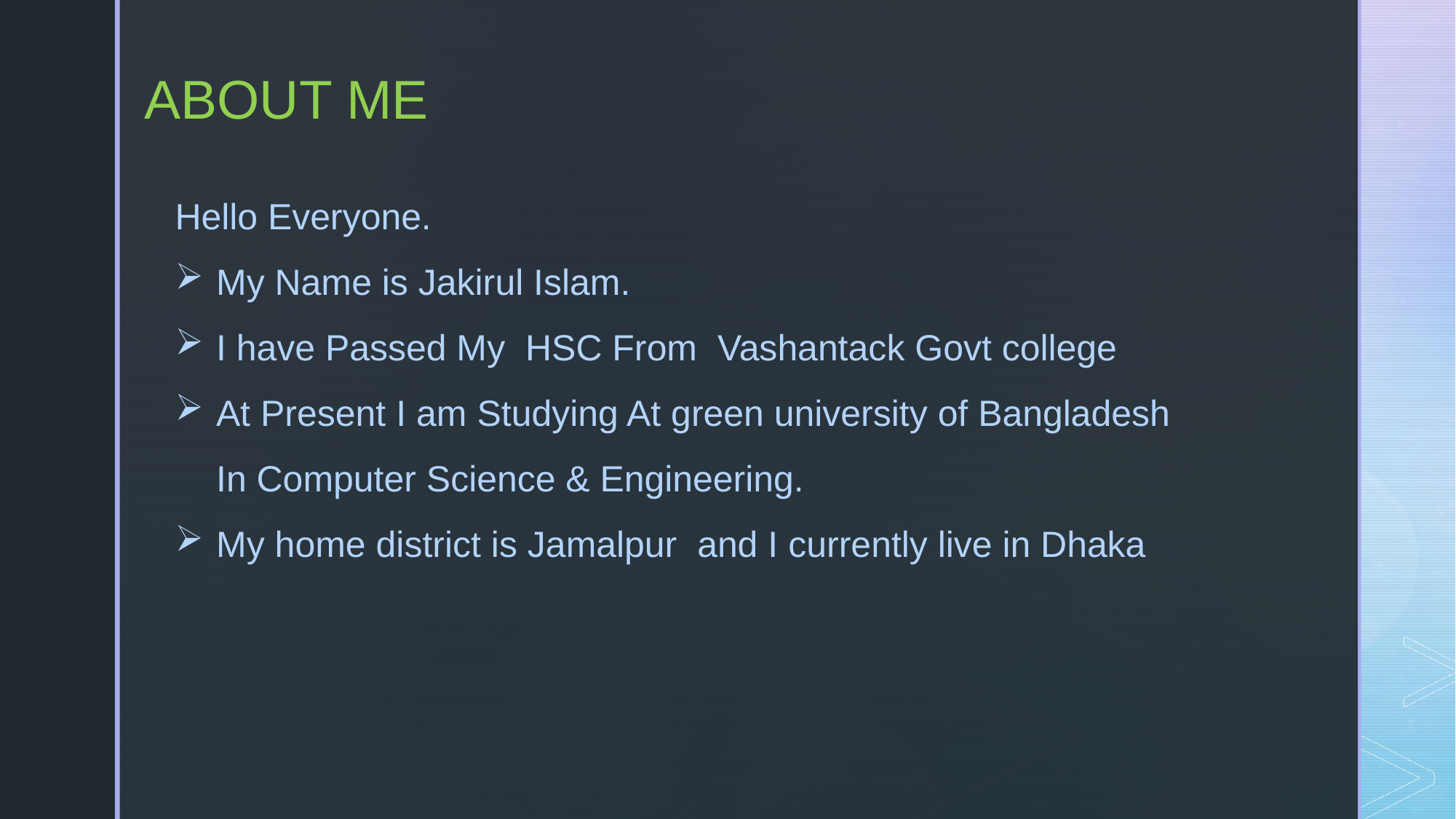

ABOUT ME
Hello Everyone.
My Name is Jakirul Islam.
I have Passed My  HSC From  Vashantack Govt college
At Present I am Studying At green university of Bangladesh In Computer Science & Engineering.
My home district is Jamalpur  and I currently live in Dhaka